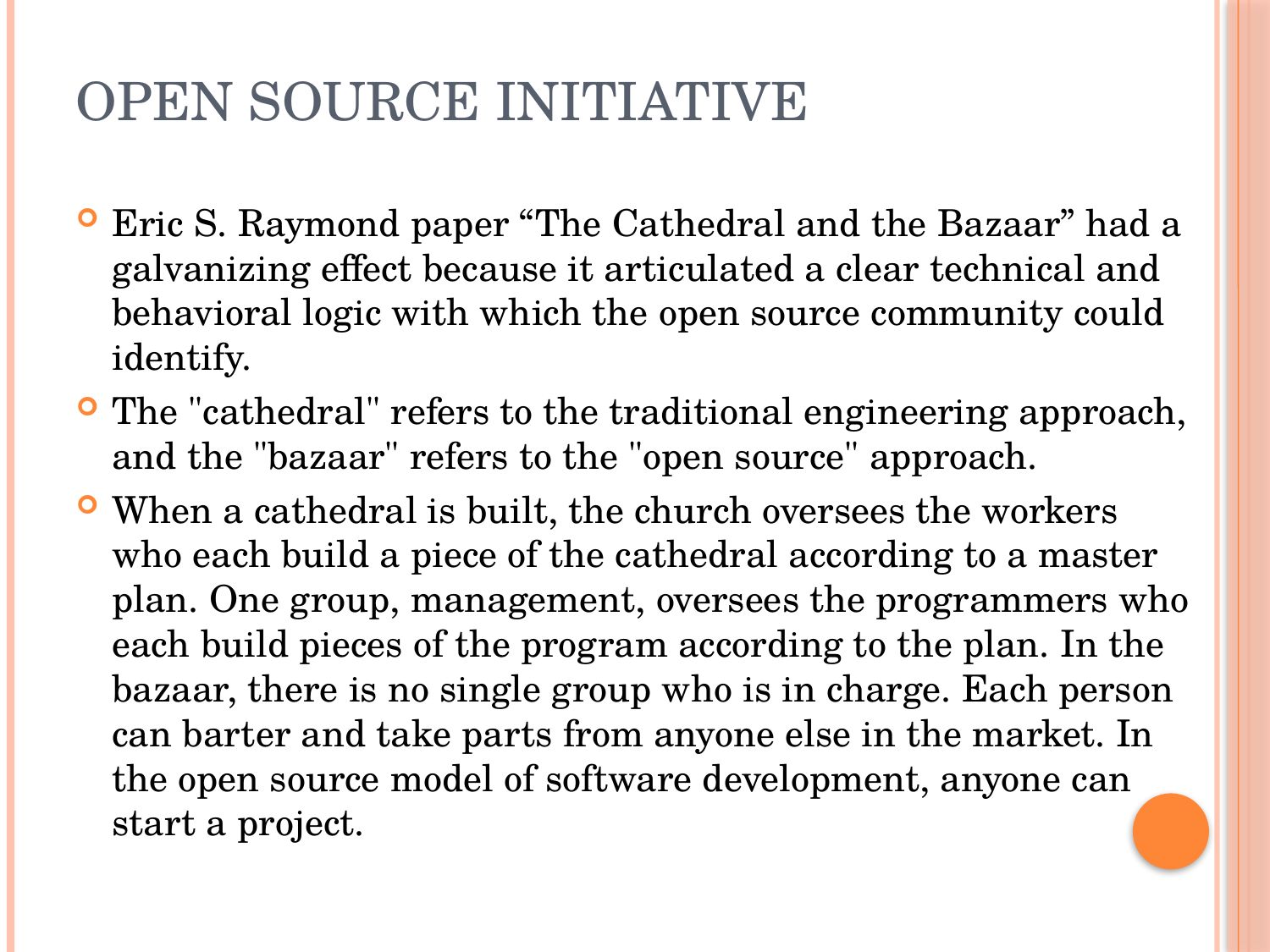

# Open Source Initiative
Eric S. Raymond paper “The Cathedral and the Bazaar” had a galvanizing effect because it articulated a clear technical and behavioral logic with which the open source community could identify.
The "cathedral" refers to the traditional engineering approach, and the "bazaar" refers to the "open source" approach.
When a cathedral is built, the church oversees the workers who each build a piece of the cathedral according to a master plan. One group, management, oversees the programmers who each build pieces of the program according to the plan. In the bazaar, there is no single group who is in charge. Each person can barter and take parts from anyone else in the market. In the open source model of software development, anyone can start a project.